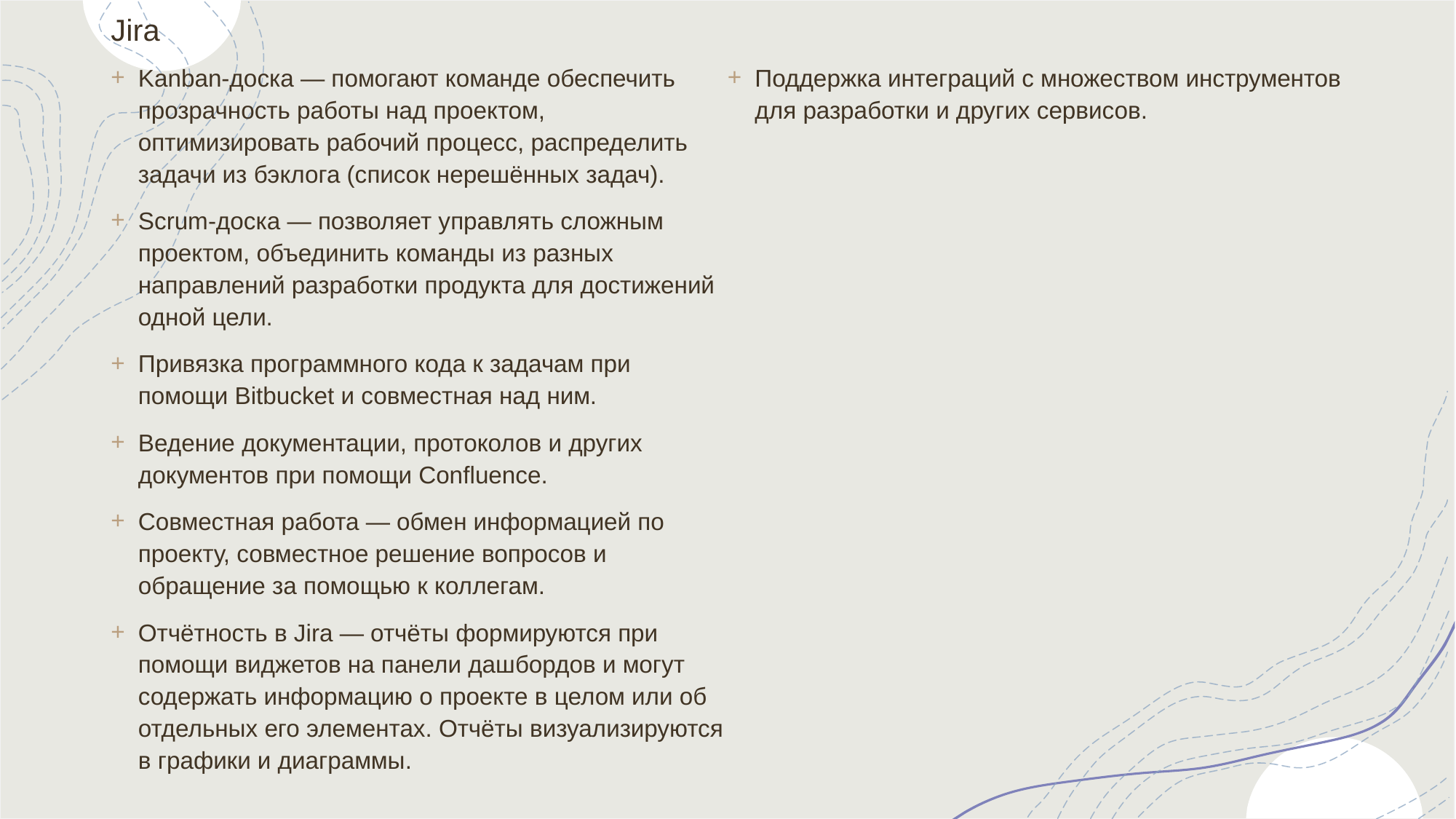

# Jira
Kanban-доска — помогают команде обеспечить прозрачность работы над проектом, оптимизировать рабочий процесс, распределить задачи из бэклога (список нерешённых задач).
Scrum-доска — позволяет управлять сложным проектом, объединить команды из разных направлений разработки продукта для достижений одной цели.
Привязка программного кода к задачам при помощи Bitbucket и совместная над ним.
Ведение документации, протоколов и других документов при помощи Confluence.
Совместная работа — обмен информацией по проекту, совместное решение вопросов и обращение за помощью к коллегам.
Отчётность в Jira — отчёты формируются при помощи виджетов на панели дашбордов и могут содержать информацию о проекте в целом или об отдельных его элементах. Отчёты визуализируются в графики и диаграммы.
Поддержка интеграций с множеством инструментов для разработки и других сервисов.